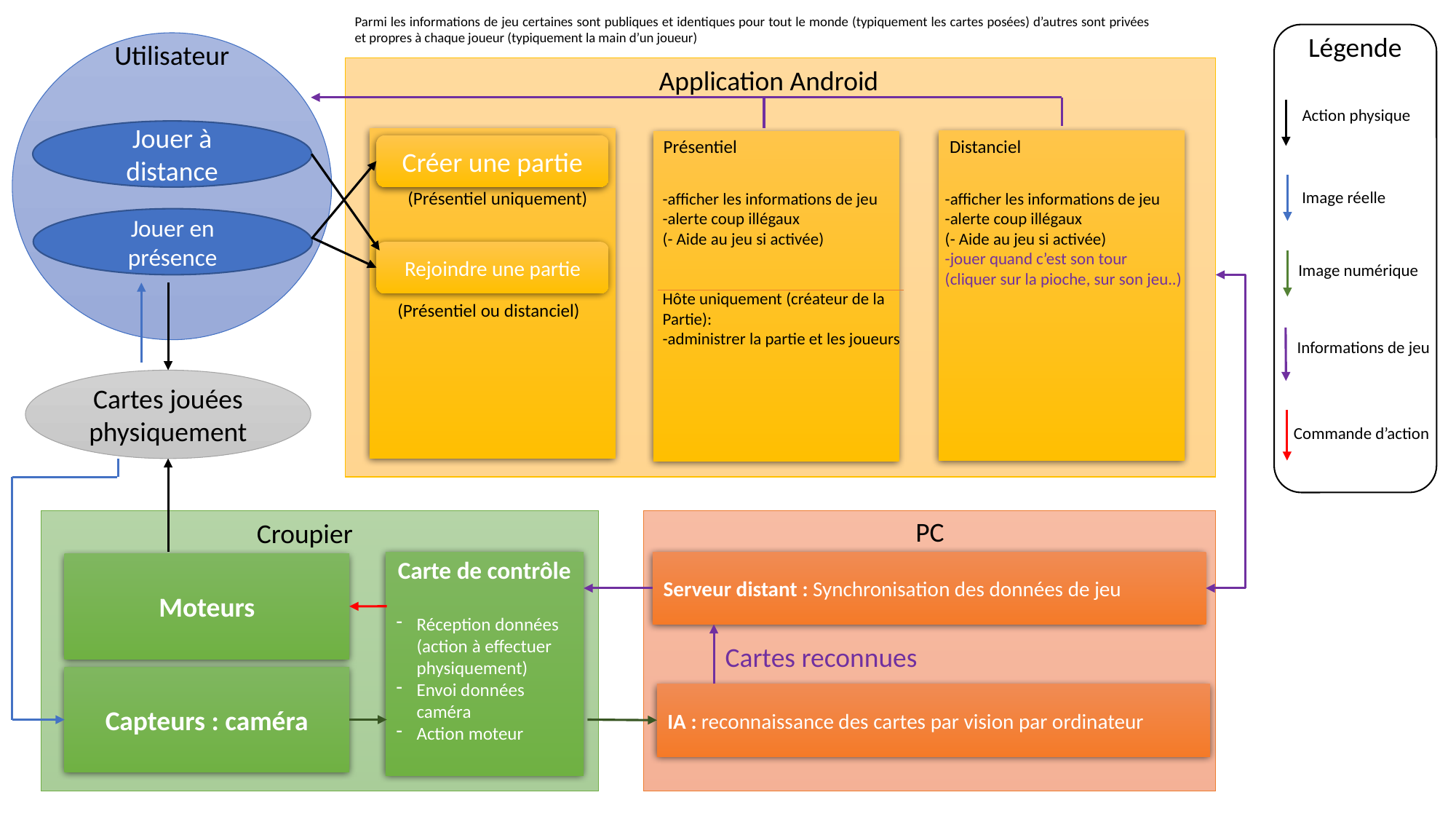

Parmi les informations de jeu certaines sont publiques et identiques pour tout le monde (typiquement les cartes posées) d’autres sont privées et propres à chaque joueur (typiquement la main d’un joueur)

Application Android

Présentiel
Distanciel

Créer une partie
(Présentiel uniquement)
-afficher les informations de jeu
-alerte coup illégaux
(- Aide au jeu si activée)

Hôte uniquement (créateur de la
Partie):
-administrer la partie et les joueurs

-afficher les informations de jeu
-alerte coup illégaux
(- Aide au jeu si activée)
-jouer quand c’est son tour
(cliquer sur la pioche, sur son jeu..)
Rejoindre une partie
(Présentiel ou distanciel)

Légende

Utilisateur
Action physique
Jouer à distance
Image réelle
Jouer en présence
Image numérique
Informations de jeu
Cartes jouées physiquement
Commande d’action
PC

Croupier

Carte de contrôle

Réception données (action à effectuer physiquement)
Envoi données caméra
Action moteur

Serveur distant : Synchronisation des données de jeu
Moteurs
Cartes reconnues
Capteurs : caméra
IA : reconnaissance des cartes par vision par ordinateur